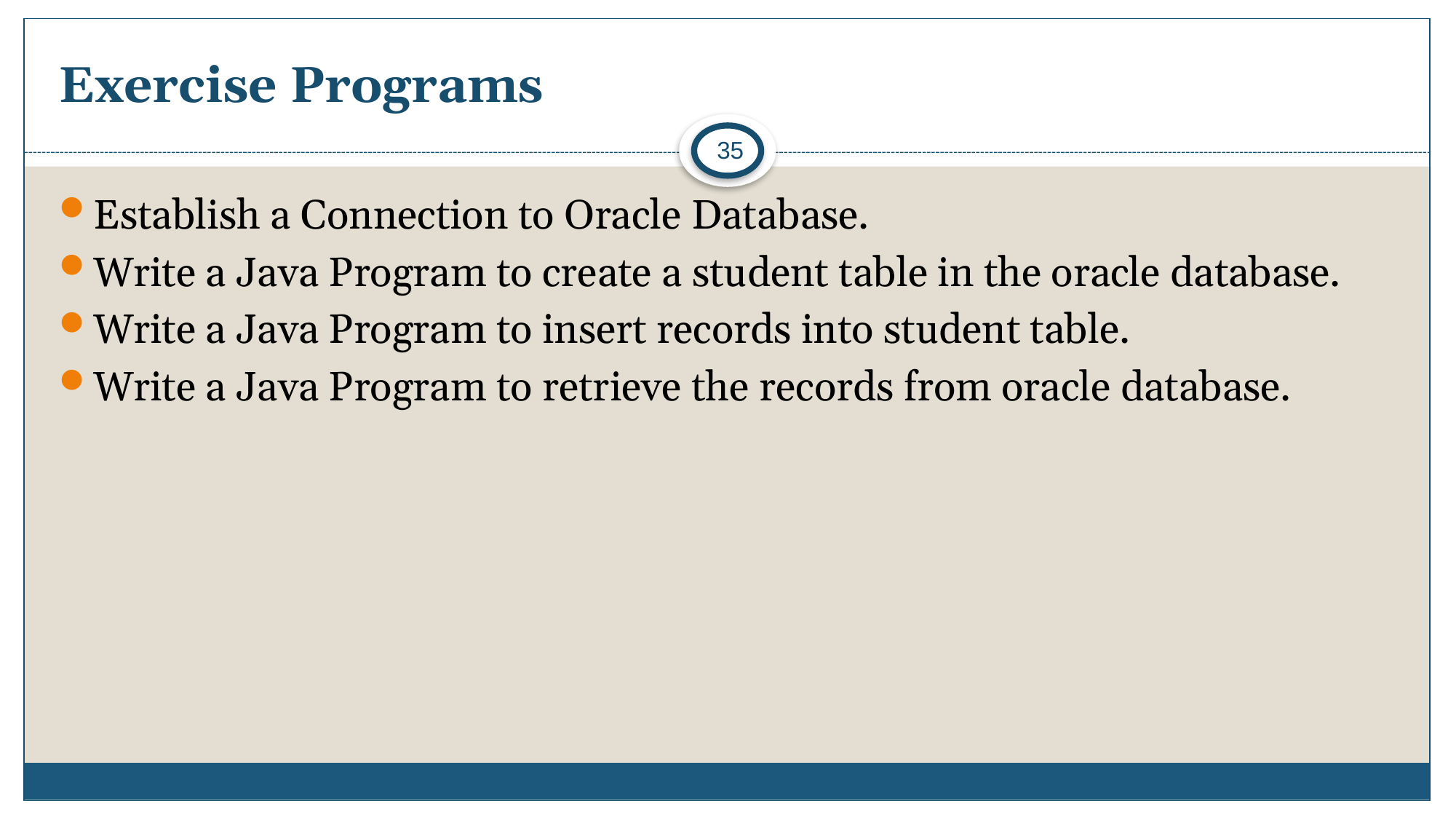

# Exercise Programs
35
Establish a Connection to Oracle Database.
Write a Java Program to create a student table in the oracle database.
Write a Java Program to insert records into student table.
Write a Java Program to retrieve the records from oracle database.